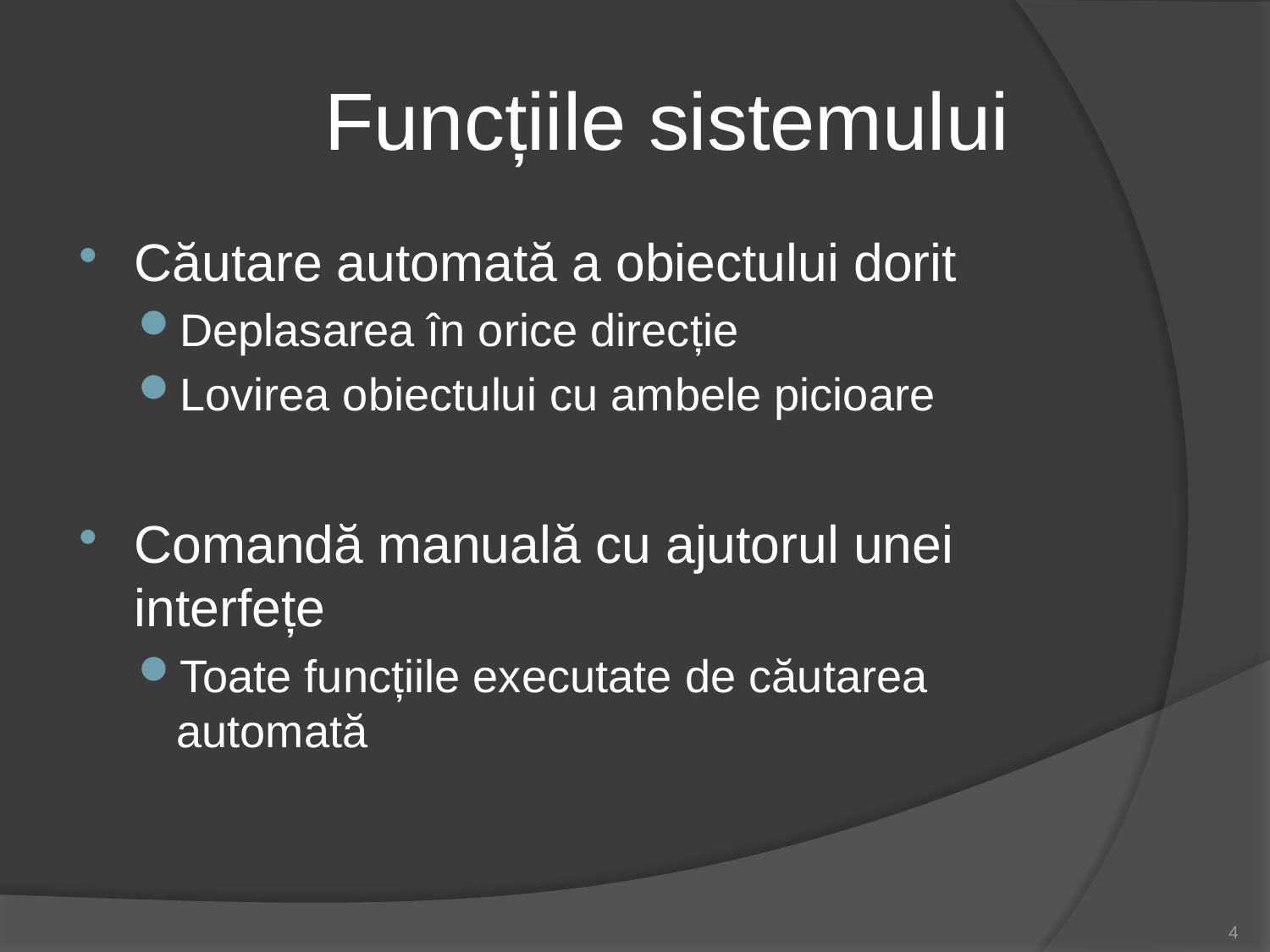

# Funcțiile sistemului
Căutare automată a obiectului dorit
Deplasarea în orice direcție
Lovirea obiectului cu ambele picioare

Comandă manuală cu ajutorul unei interfețe
Toate funcțiile executate de căutarea automată
4